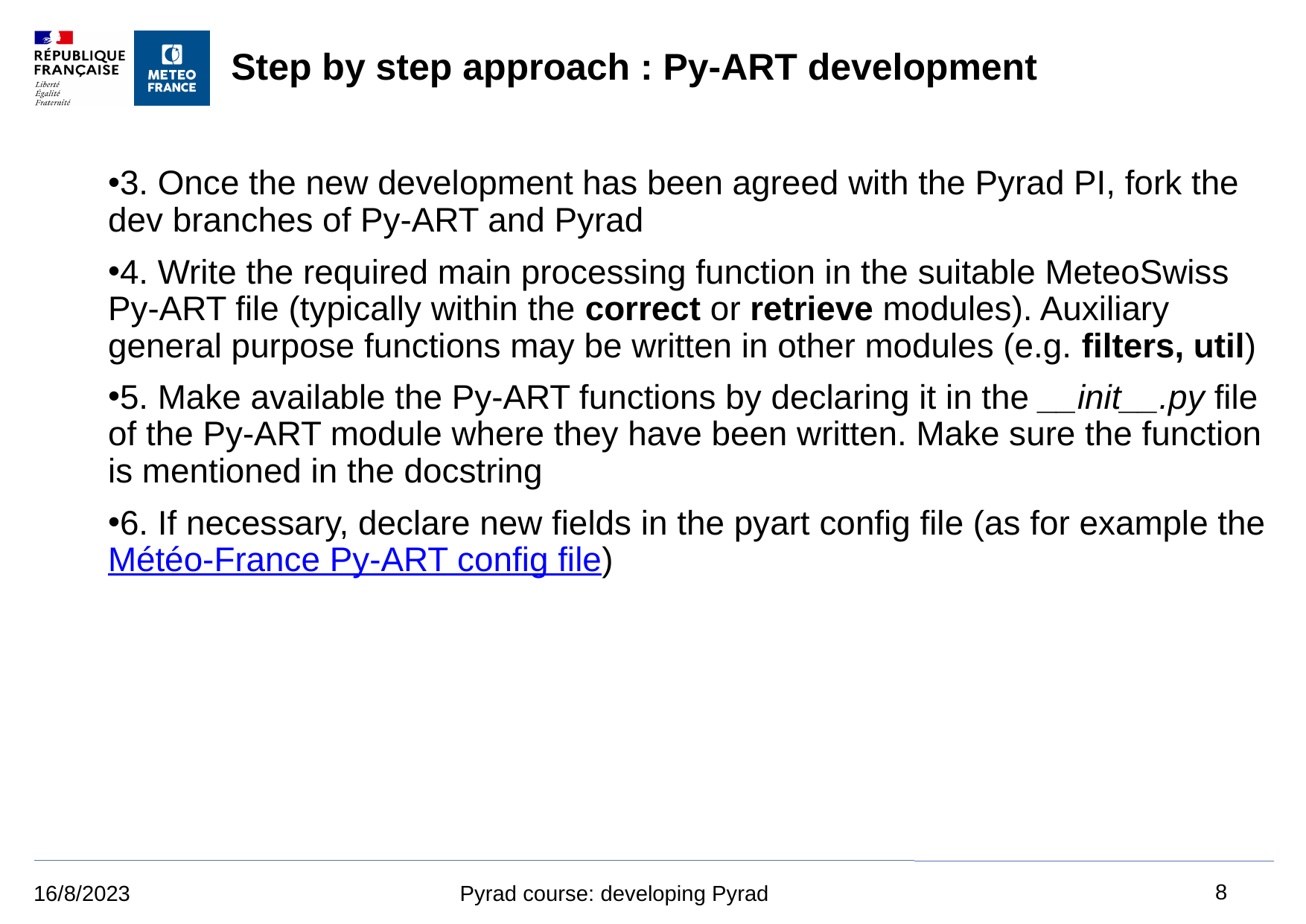

# Step by step approach : Py-ART development
3. Once the new development has been agreed with the Pyrad PI, fork the dev branches of Py-ART and Pyrad
4. Write the required main processing function in the suitable MeteoSwiss Py-ART file (typically within the correct or retrieve modules). Auxiliary general purpose functions may be written in other modules (e.g. filters, util)
5. Make available the Py-ART functions by declaring it in the __init__.py file of the Py-ART module where they have been written. Make sure the function is mentioned in the docstring
6. If necessary, declare new fields in the pyart config file (as for example the Météo-France Py-ART config file)
8
16/8/2023
Pyrad course: developing Pyrad